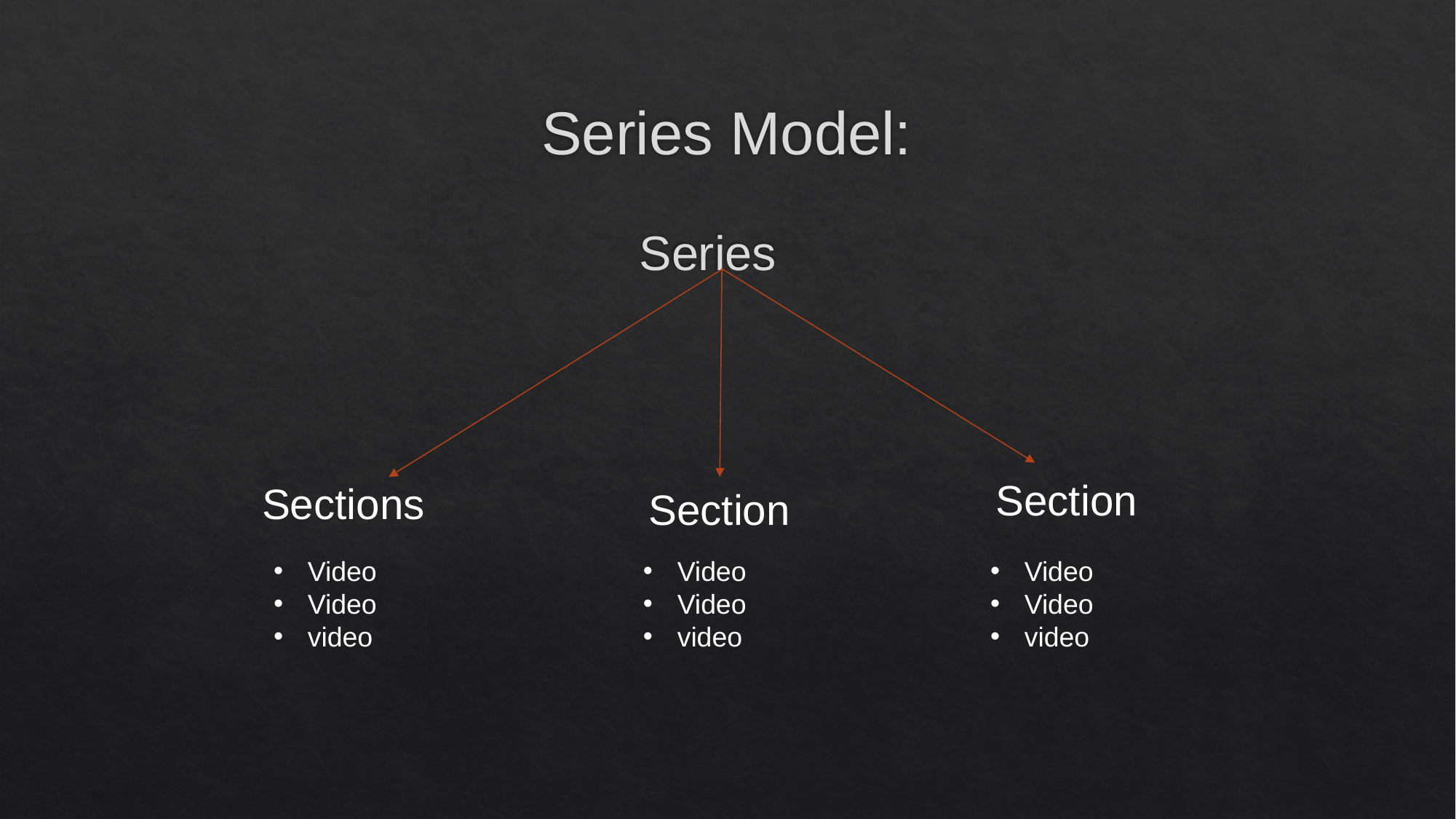

# Series Model:
Series
Section
Sections
Section
Video
Video
video
Video
Video
video
Video
Video
video